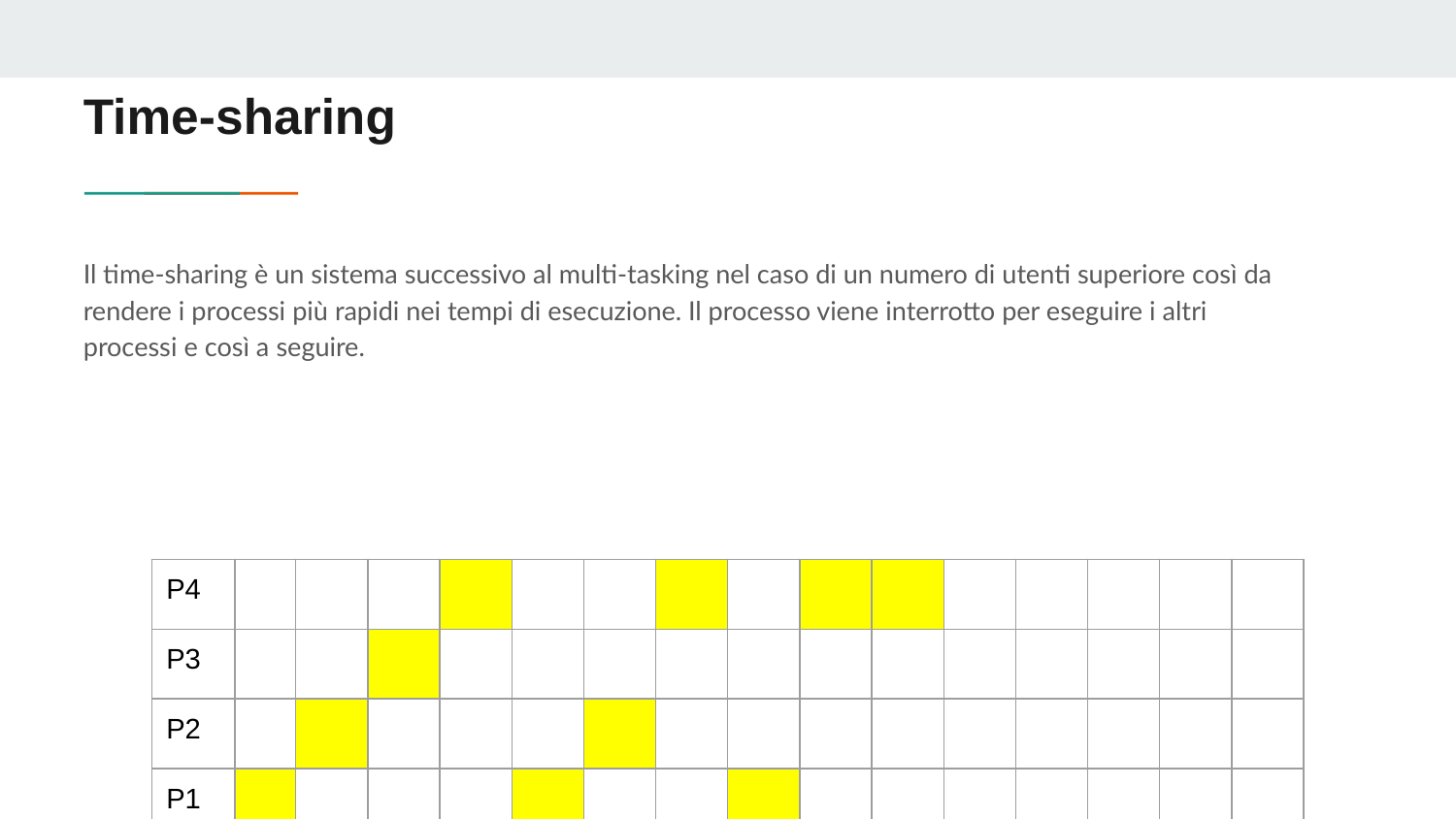

# Time-sharing
Il time-sharing è un sistema successivo al multi-tasking nel caso di un numero di utenti superiore così da rendere i processi più rapidi nei tempi di esecuzione. Il processo viene interrotto per eseguire i altri processi e così a seguire.
| P4 |  |  |  |  |  |  |  |  |  |  |  |  |  |  |  |
| --- | --- | --- | --- | --- | --- | --- | --- | --- | --- | --- | --- | --- | --- | --- | --- |
| P3 |  |  |  |  |  |  |  |  |  |  |  |  |  |  |  |
| P2 |  |  |  |  |  |  |  |  |  |  |  |  |  |  |  |
| P1 |  |  |  |  |  |  |  |  |  |  |  |  |  |  |  |